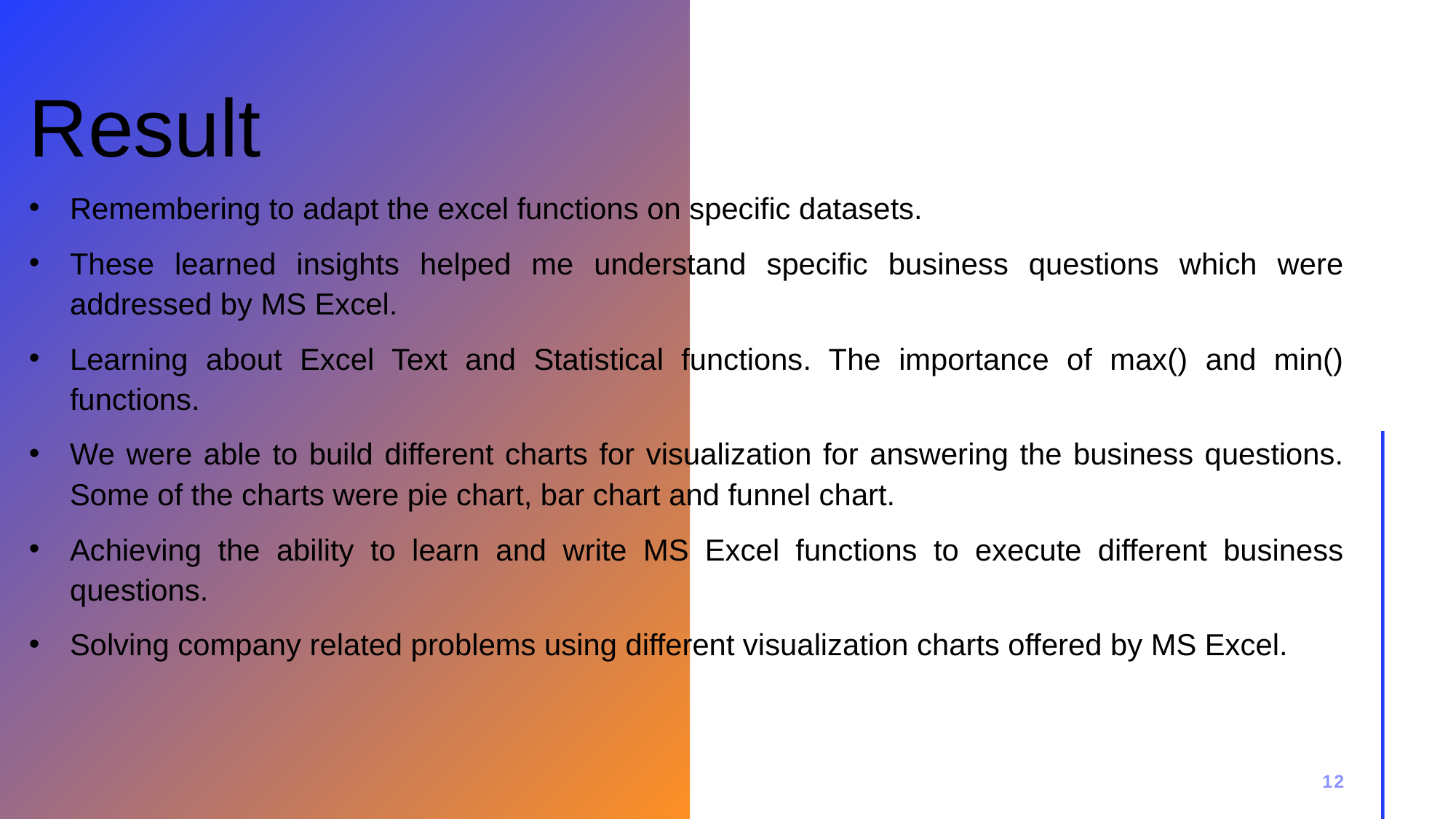

# Result
Remembering to adapt the excel functions on specific datasets.
These learned insights helped me understand specific business questions which were addressed by MS Excel.
Learning about Excel Text and Statistical functions. The importance of max() and min() functions.
We were able to build different charts for visualization for answering the business questions. Some of the charts were pie chart, bar chart and funnel chart.
Achieving the ability to learn and write MS Excel functions to execute different business questions.
Solving company related problems using different visualization charts offered by MS Excel.
12